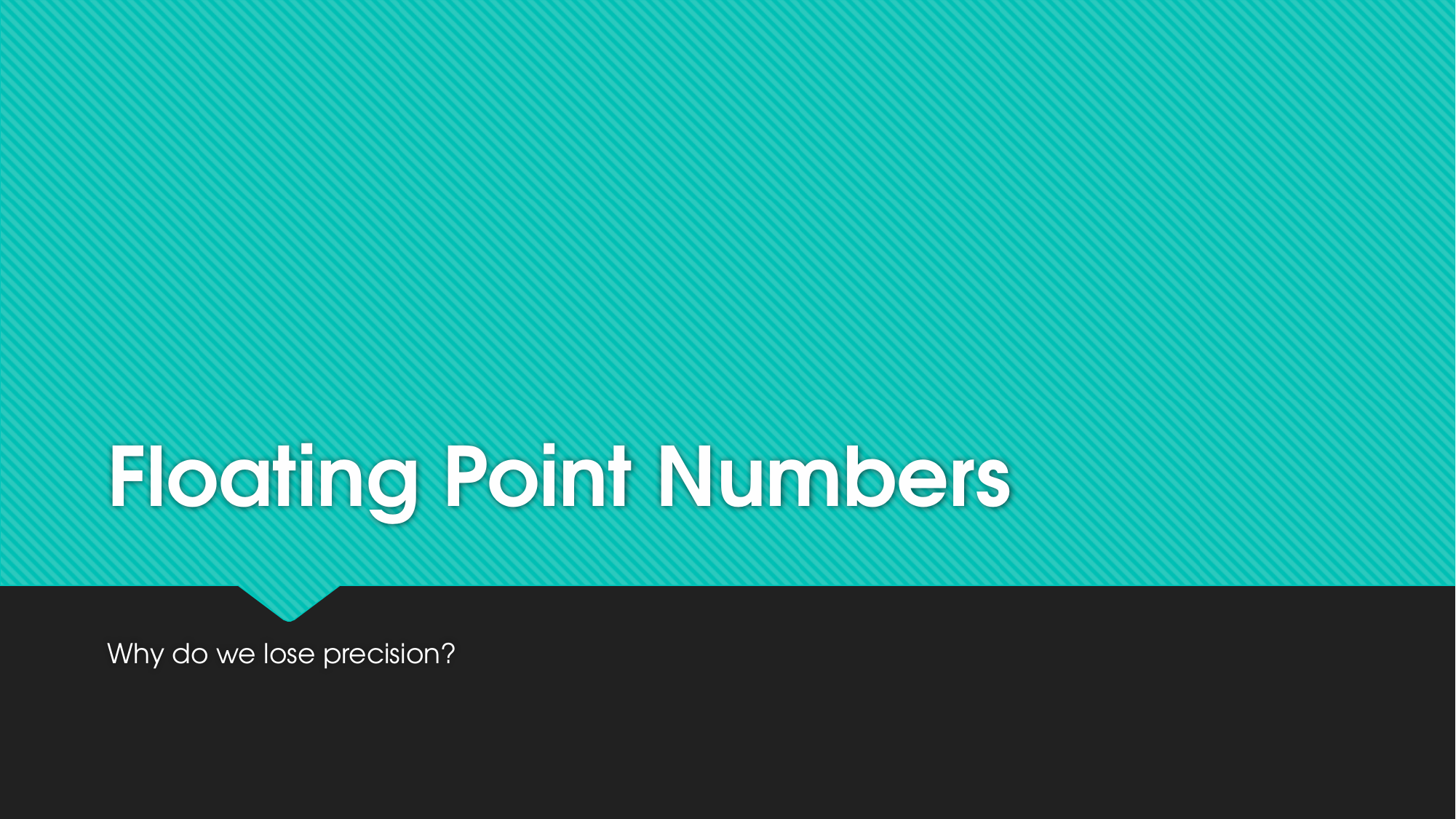

# Floating Point Numbers
Why do we lose precision?